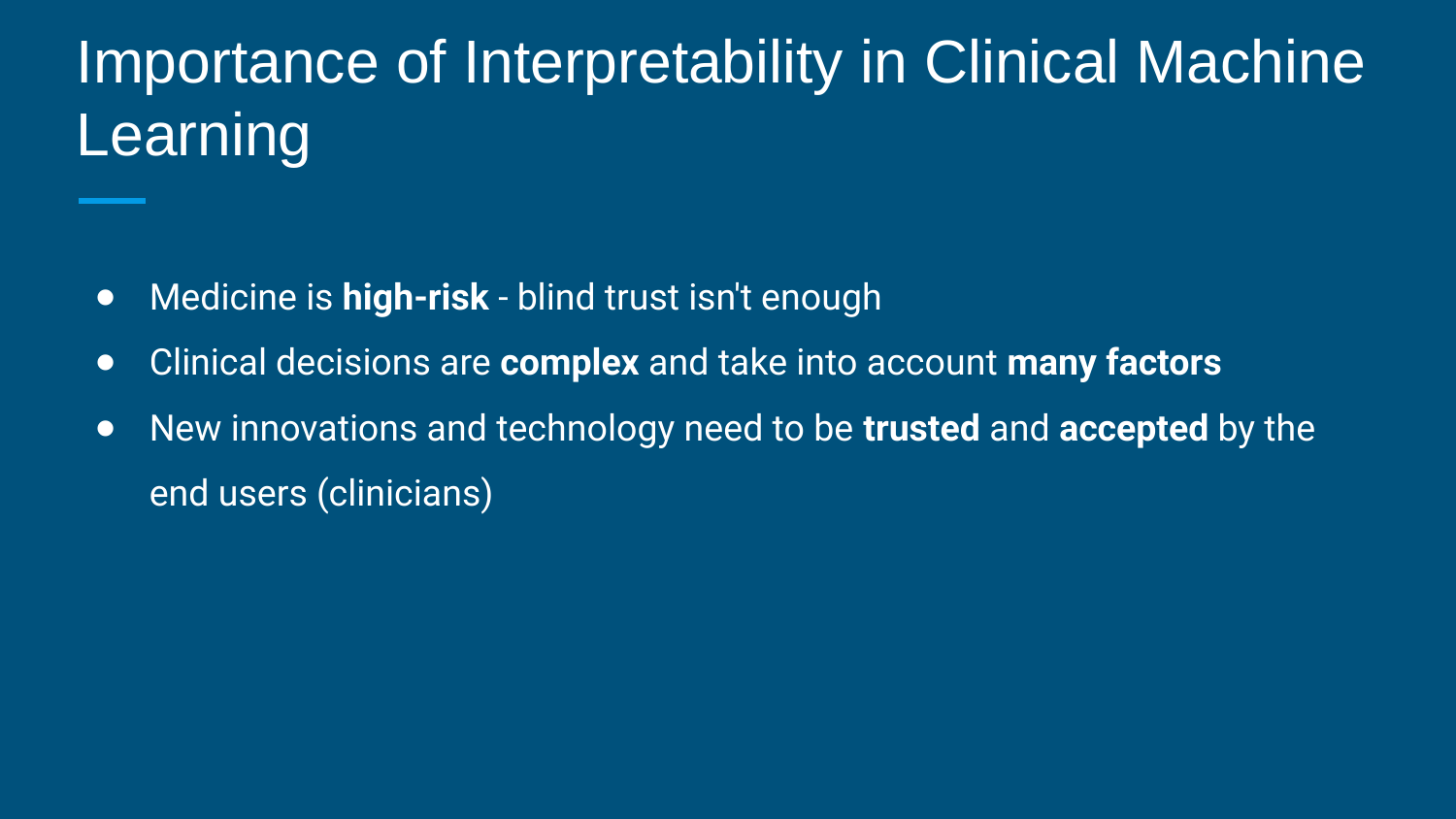

# Importance of Interpretability in Clinical Machine Learning
Medicine is high-risk - blind trust isn't enough
Clinical decisions are complex and take into account many factors
New innovations and technology need to be trusted and accepted by the end users (clinicians)